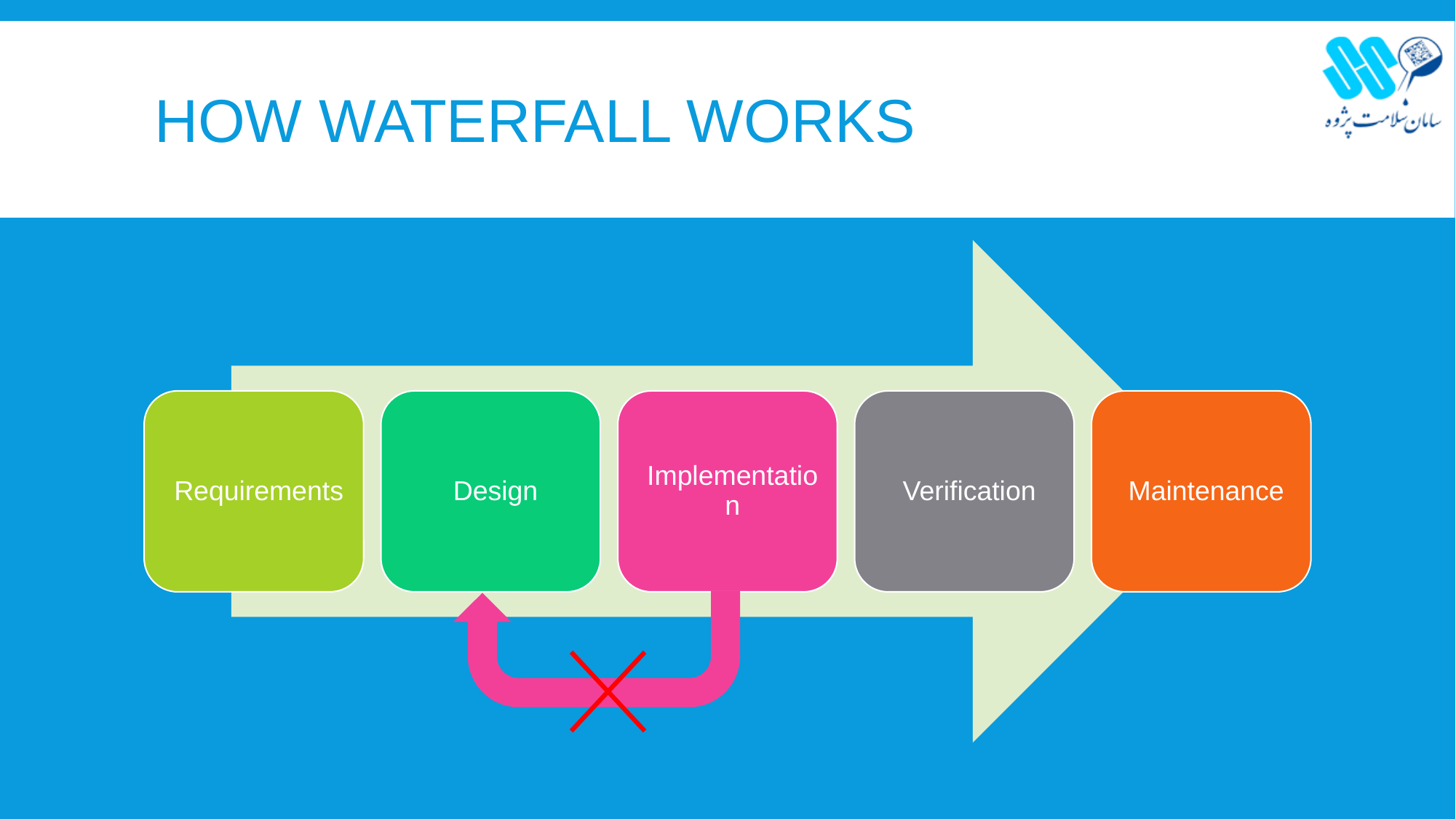

# How waterfall works
Requirements
Design
Implementation
Verification
Maintenance